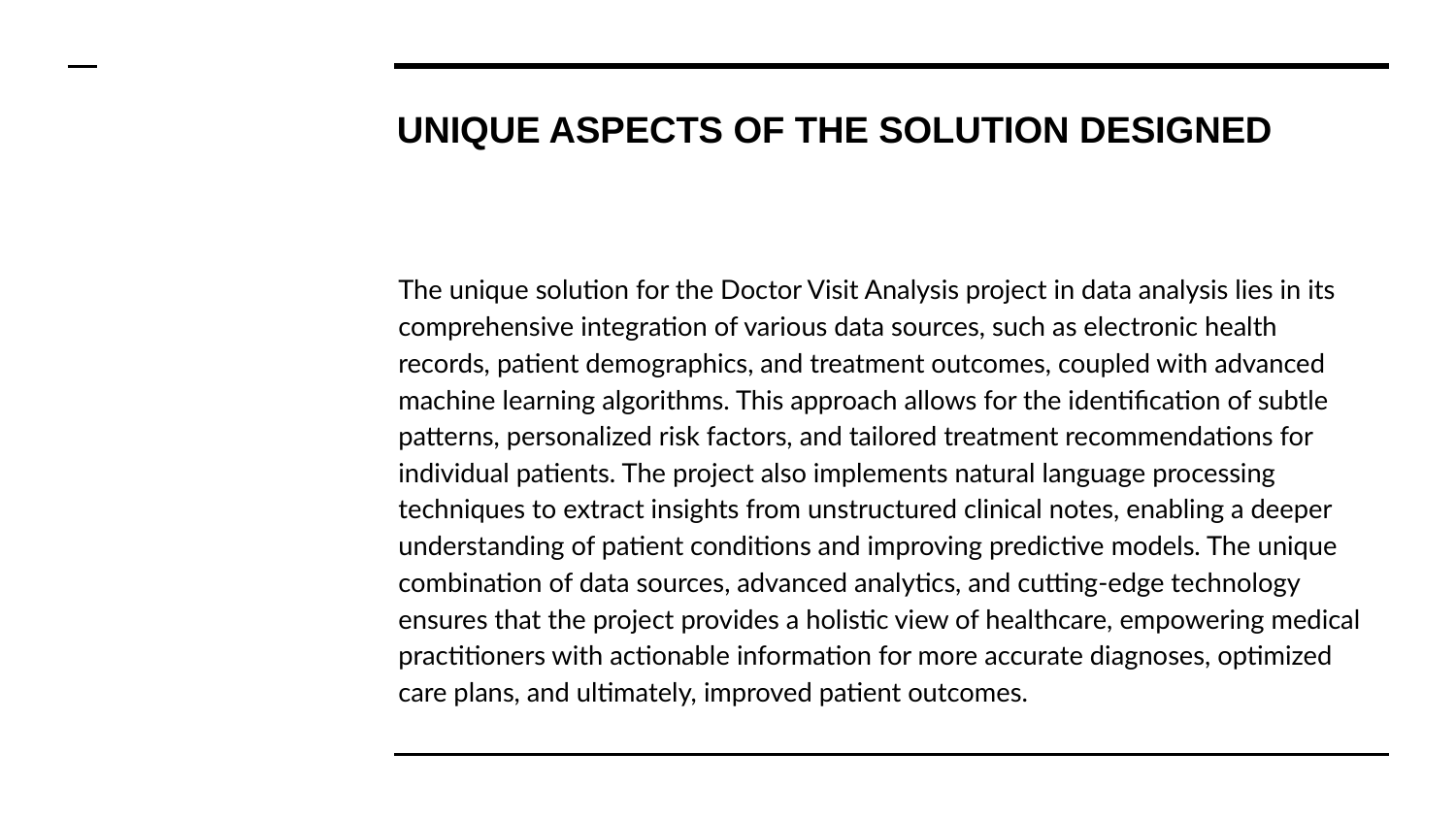

# UNIQUE ASPECTS OF THE SOLUTION DESIGNED
The unique solution for the Doctor Visit Analysis project in data analysis lies in its comprehensive integration of various data sources, such as electronic health records, patient demographics, and treatment outcomes, coupled with advanced machine learning algorithms. This approach allows for the identification of subtle patterns, personalized risk factors, and tailored treatment recommendations for individual patients. The project also implements natural language processing techniques to extract insights from unstructured clinical notes, enabling a deeper understanding of patient conditions and improving predictive models. The unique combination of data sources, advanced analytics, and cutting-edge technology ensures that the project provides a holistic view of healthcare, empowering medical practitioners with actionable information for more accurate diagnoses, optimized care plans, and ultimately, improved patient outcomes.